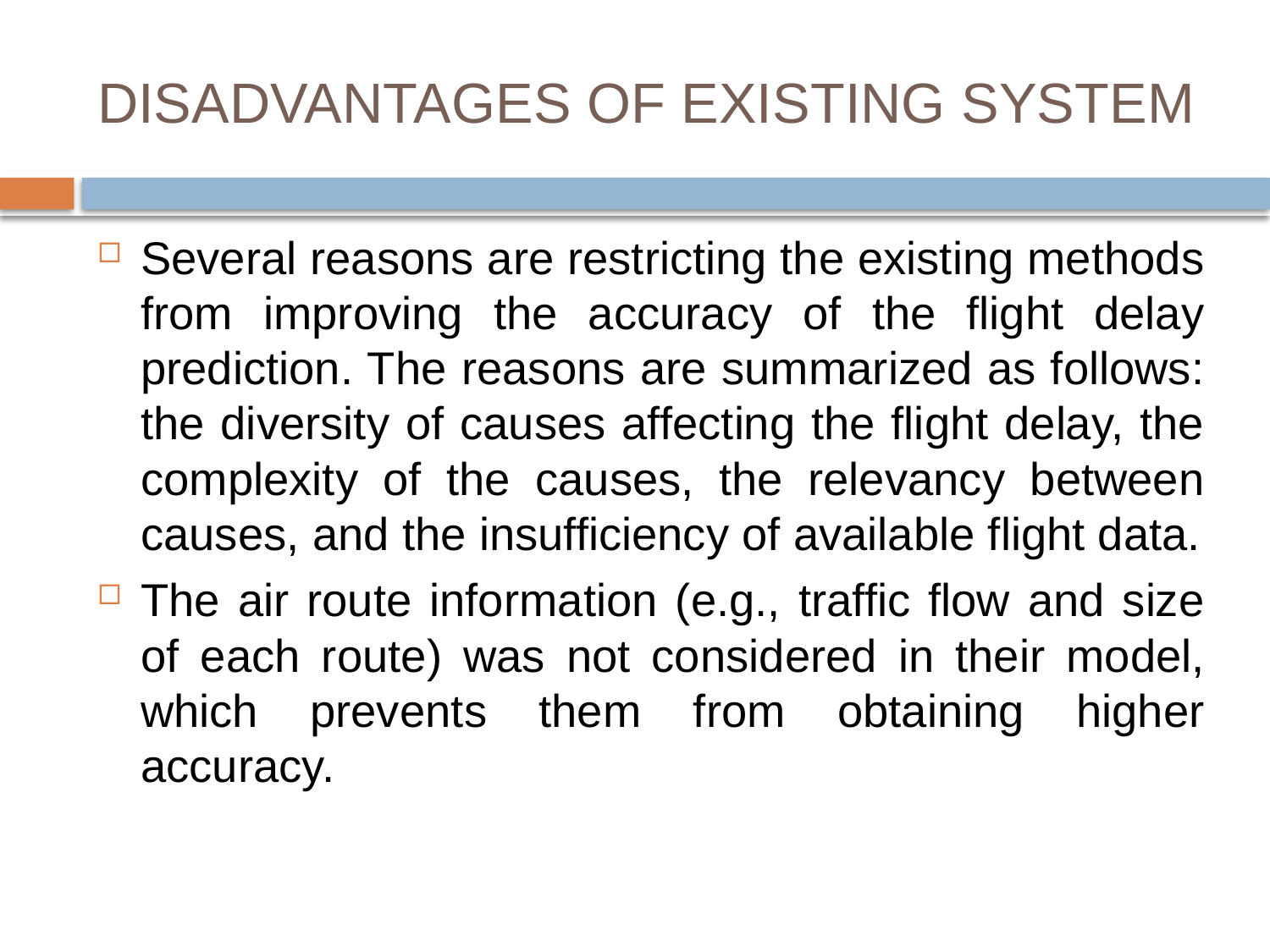

# DISADVANTAGES OF EXISTING SYSTEM
Several reasons are restricting the existing methods from improving the accuracy of the flight delay prediction. The reasons are summarized as follows: the diversity of causes affecting the flight delay, the complexity of the causes, the relevancy between causes, and the insufficiency of available flight data.
The air route information (e.g., traffic flow and size of each route) was not considered in their model, which prevents them from obtaining higher accuracy.